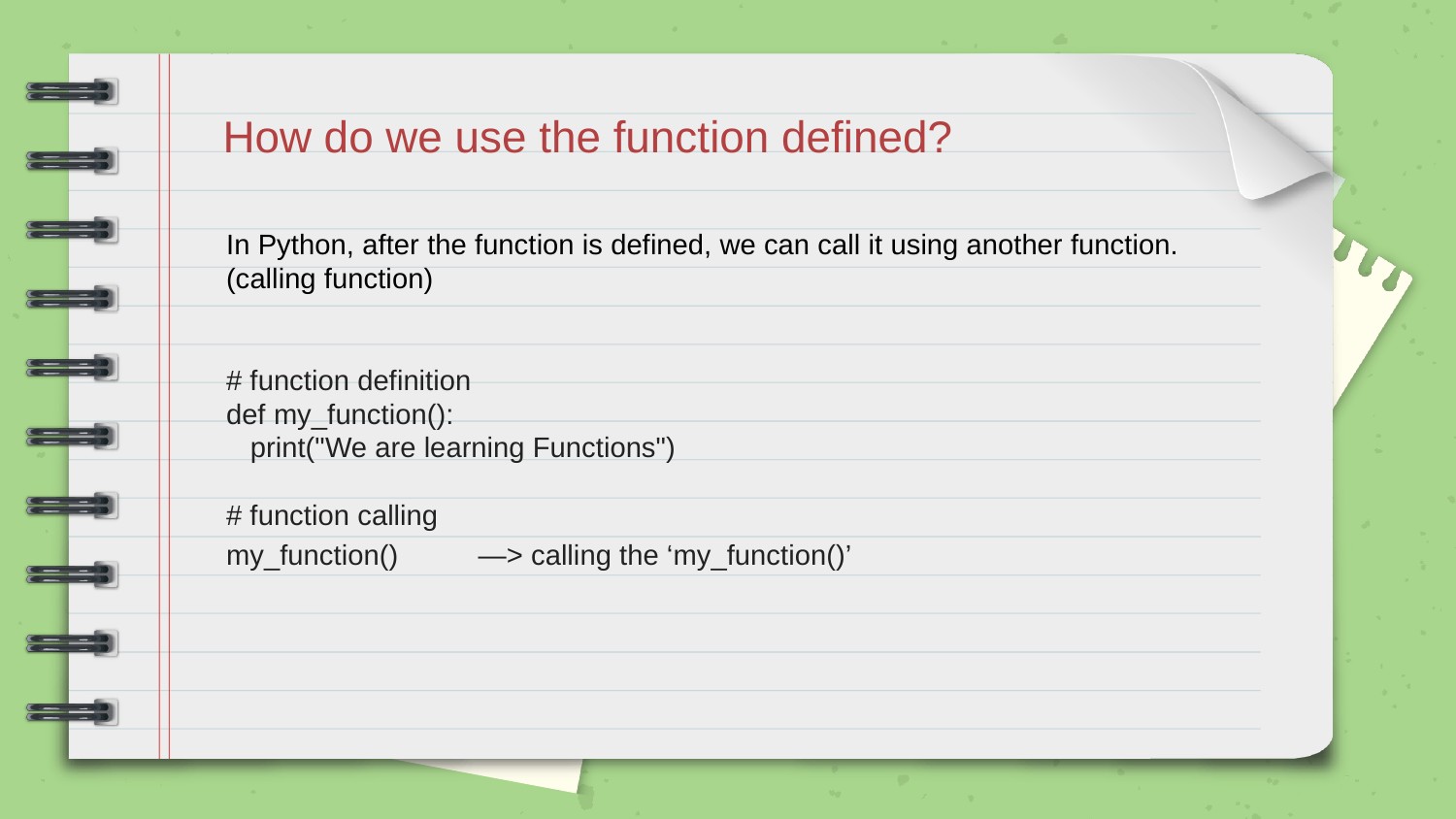

How do we use the function defined?
In Python, after the function is defined, we can call it using another function. (calling function)

# function definition
def my_function():
   print("We are learning Functions")

# function calling
my_function()          —> calling the ‘my_function()’